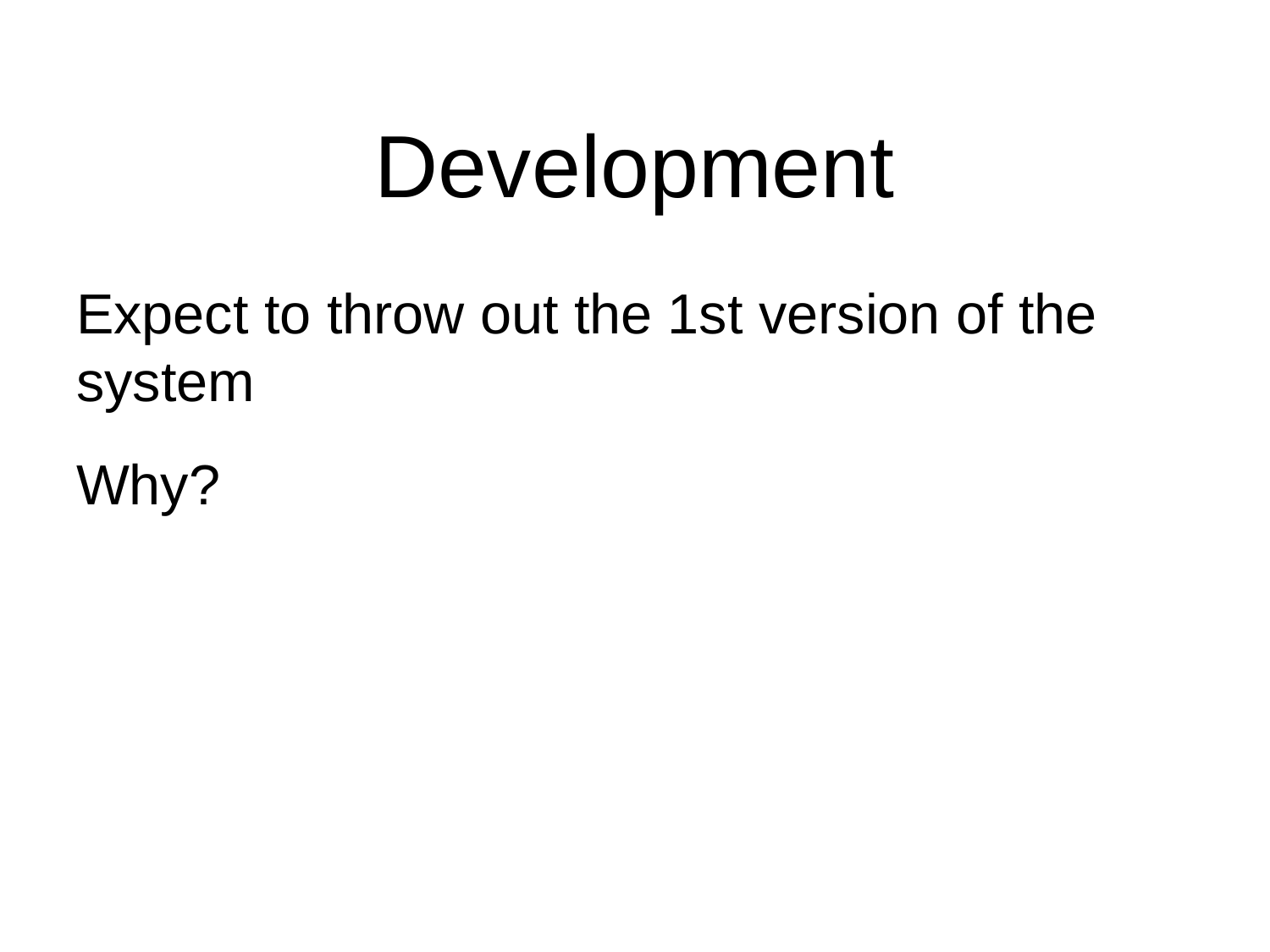

# Development
Expect to throw out the 1st version of the system
Why?